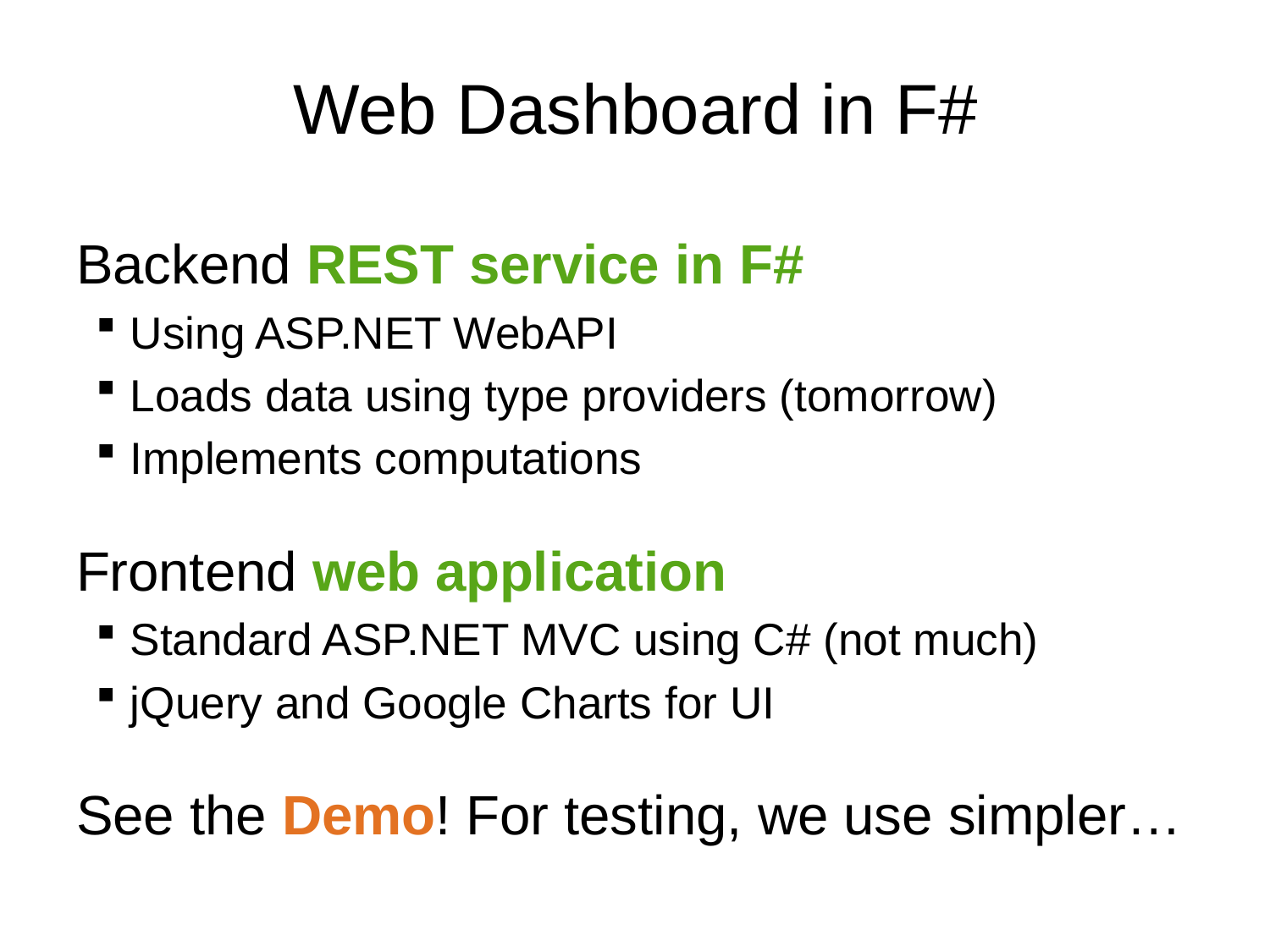

# Web Dashboard in F#
Backend REST service in F#
Using ASP.NET WebAPI
Loads data using type providers (tomorrow)
Implements computations
Frontend web application
Standard ASP.NET MVC using C# (not much)
jQuery and Google Charts for UI
See the Demo! For testing, we use simpler…